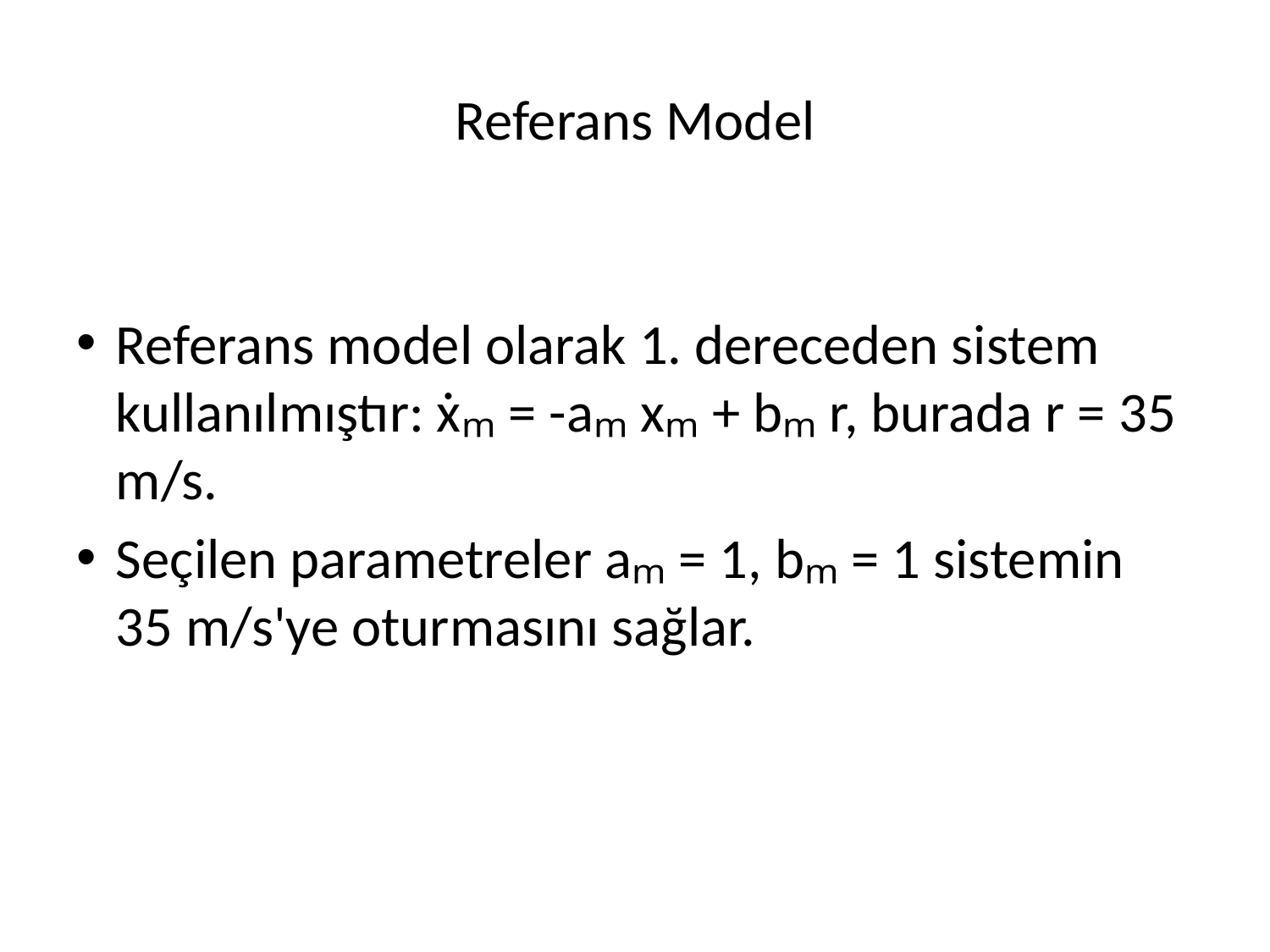

# Referans Model

Referans model olarak 1. dereceden sistem kullanılmıştır: ẋₘ = -aₘ xₘ + bₘ r, burada r = 35 m/s.
Seçilen parametreler aₘ = 1, bₘ = 1 sistemin 35 m/s'ye oturmasını sağlar.